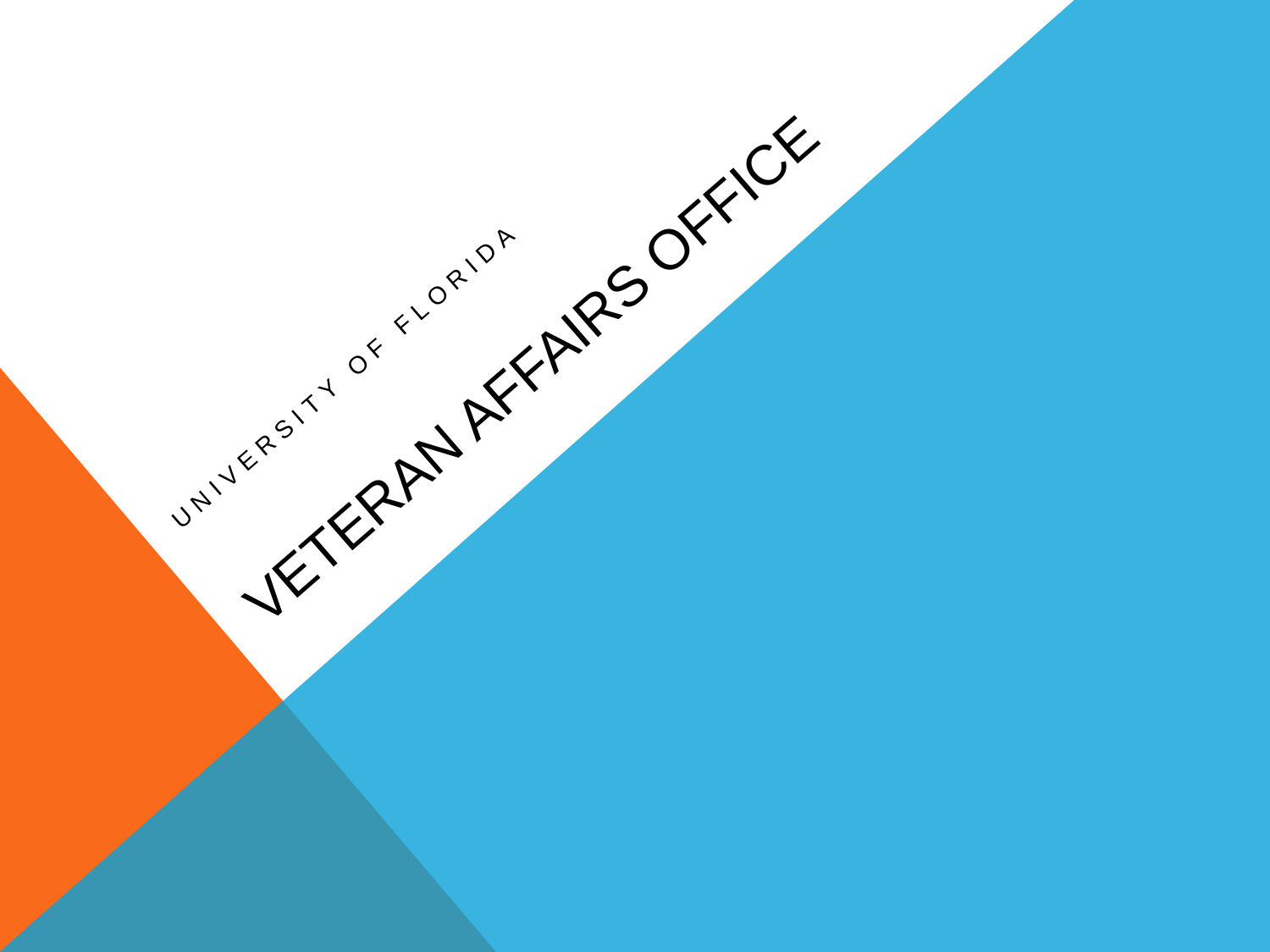

University of Florida
# Veteran Affairs Office